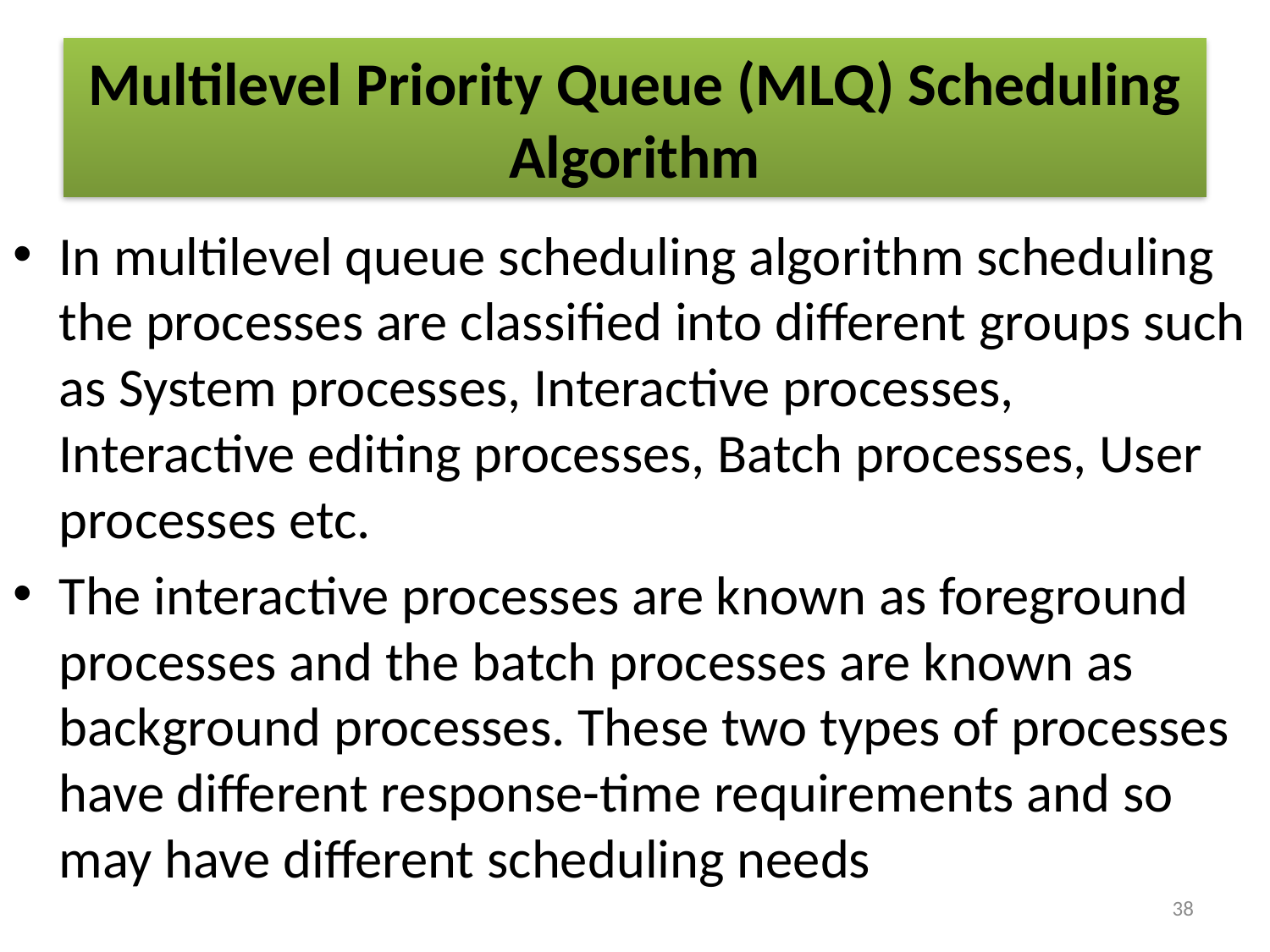

# Multilevel Priority Queue (MLQ) Scheduling Algorithm
In multilevel queue scheduling algorithm scheduling the processes are classified into different groups such as System processes, Interactive processes, Interactive editing processes, Batch processes, User processes etc.
The interactive processes are known as foreground processes and the batch processes are known as background processes. These two types of processes have different response-time requirements and so may have different scheduling needs

38